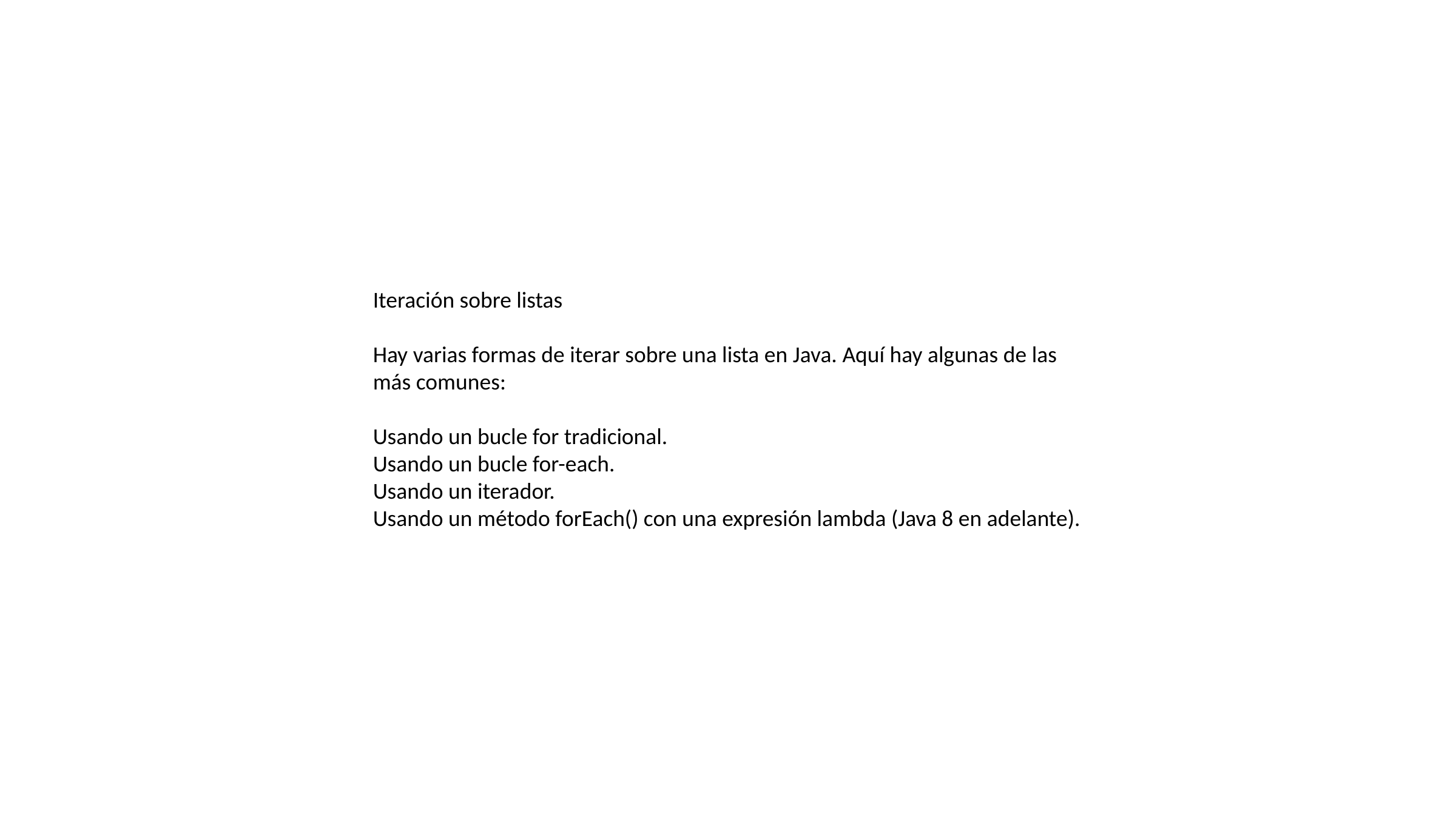

Iteración sobre listas

Hay varias formas de iterar sobre una lista en Java. Aquí hay algunas de las más comunes:

Usando un bucle for tradicional.
Usando un bucle for-each.
Usando un iterador.
Usando un método forEach() con una expresión lambda (Java 8 en adelante).